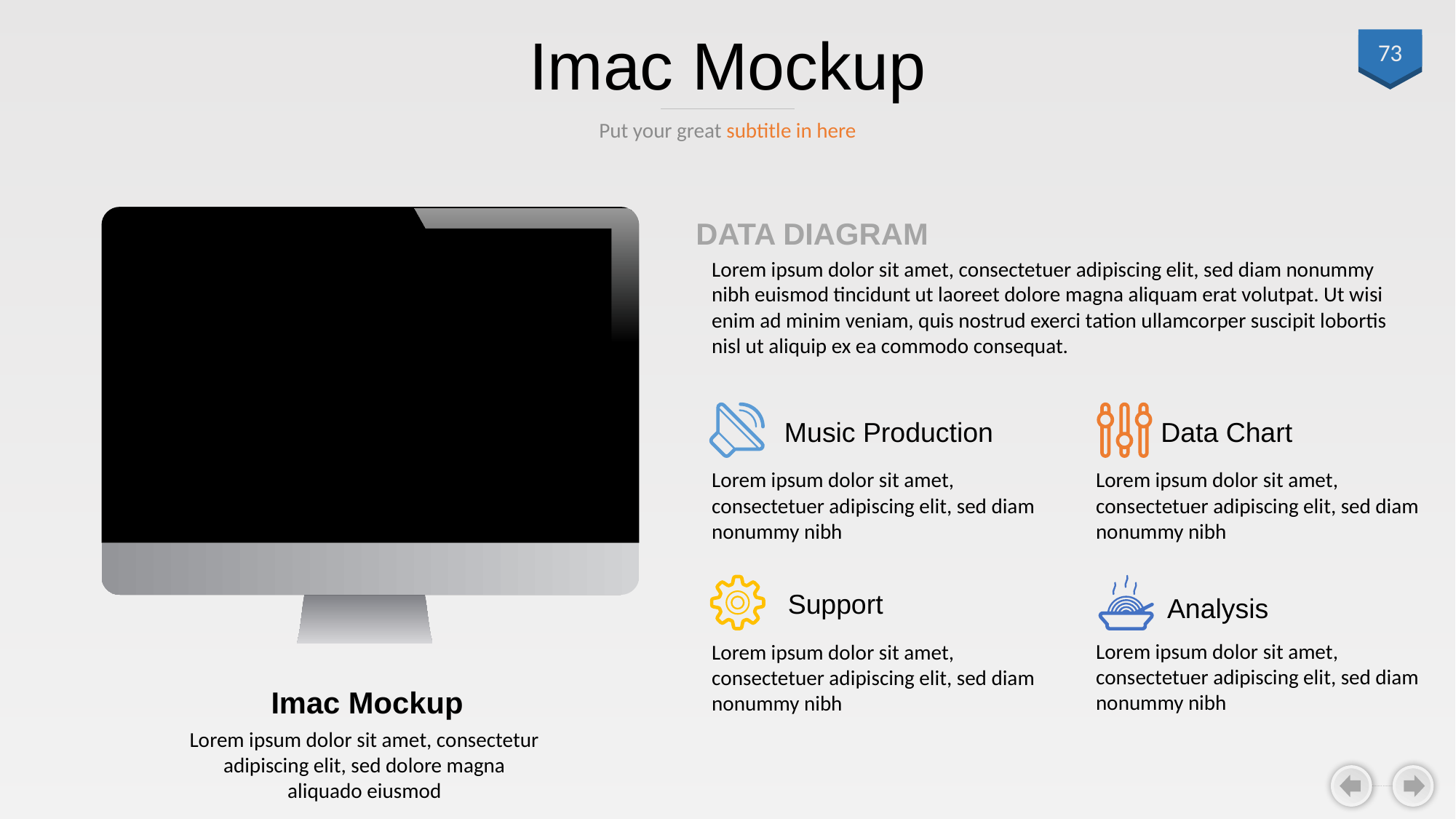

# Imac Mockup
73
Put your great subtitle in here

DATA DIAGRAM

Lorem ipsum dolor sit amet, consectetuer adipiscing elit, sed diam nonummy nibh euismod tincidunt ut laoreet dolore magna aliquam erat volutpat. Ut wisi enim ad minim veniam, quis nostrud exerci tation ullamcorper suscipit lobortis nisl ut aliquip ex ea commodo consequat.

Music Production
Lorem ipsum dolor sit amet, consectetuer adipiscing elit, sed diam nonummy nibh

Data Chart
Lorem ipsum dolor sit amet, consectetuer adipiscing elit, sed diam nonummy nibh

Support
Lorem ipsum dolor sit amet, consectetuer adipiscing elit, sed diam nonummy nibh

Analysis
Lorem ipsum dolor sit amet, consectetuer adipiscing elit, sed diam nonummy nibh

Imac Mockup
Lorem ipsum dolor sit amet, consectetur adipiscing elit, sed dolore magna aliquado eiusmod